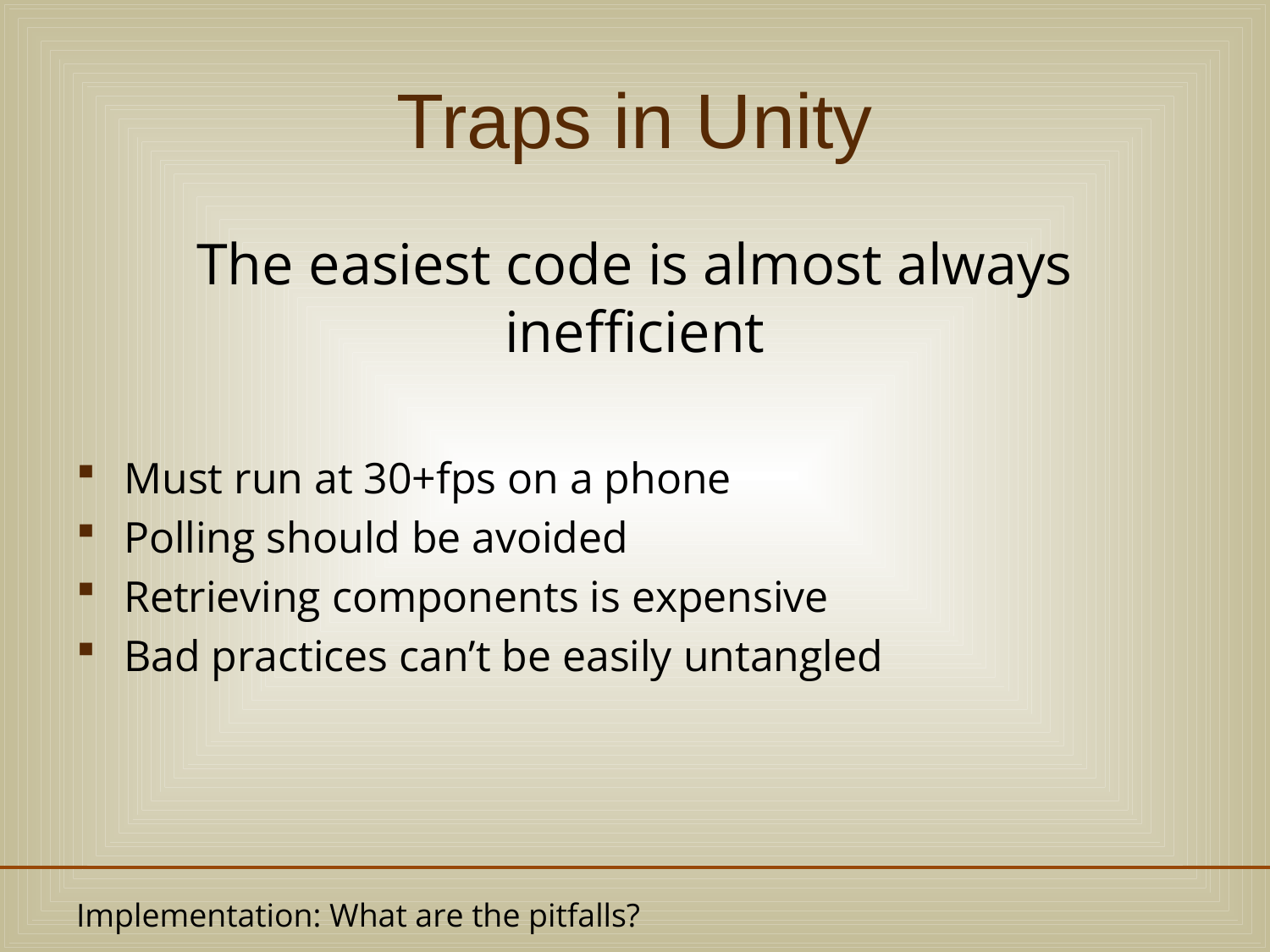

# Traps in Unity
The easiest code is almost always inefficient

Must run at 30+fps on a phone
Polling should be avoided
Retrieving components is expensive
Bad practices can’t be easily untangled
Implementation: What are the pitfalls?